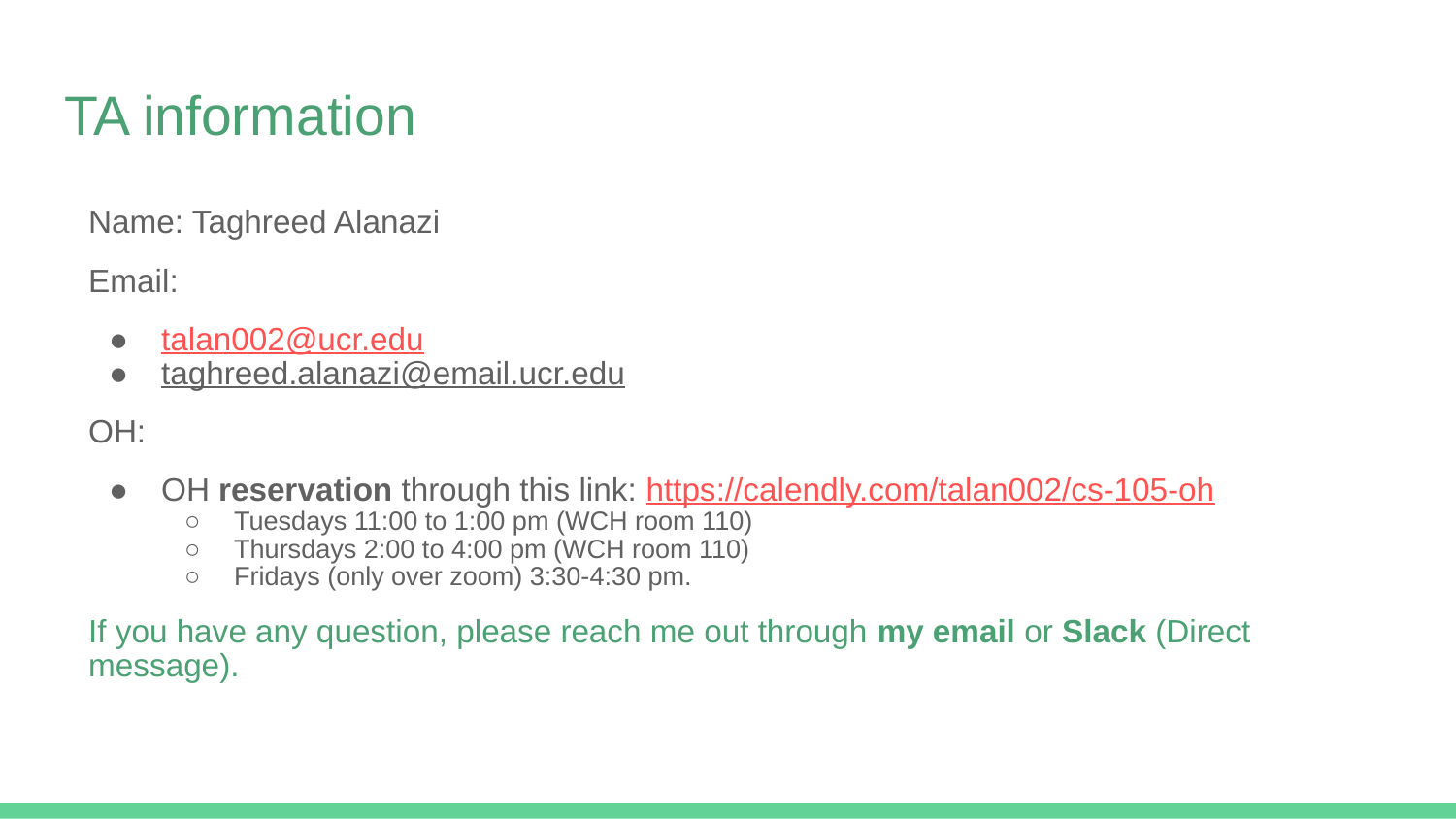

# TA information
Name: Taghreed Alanazi
Email:
talan002@ucr.edu
taghreed.alanazi@email.ucr.edu
OH:
OH reservation through this link: https://calendly.com/talan002/cs-105-oh
Tuesdays 11:00 to 1:00 pm (WCH room 110)
Thursdays 2:00 to 4:00 pm (WCH room 110)
Fridays (only over zoom) 3:30-4:30 pm.
If you have any question, please reach me out through my email or Slack (Direct message).